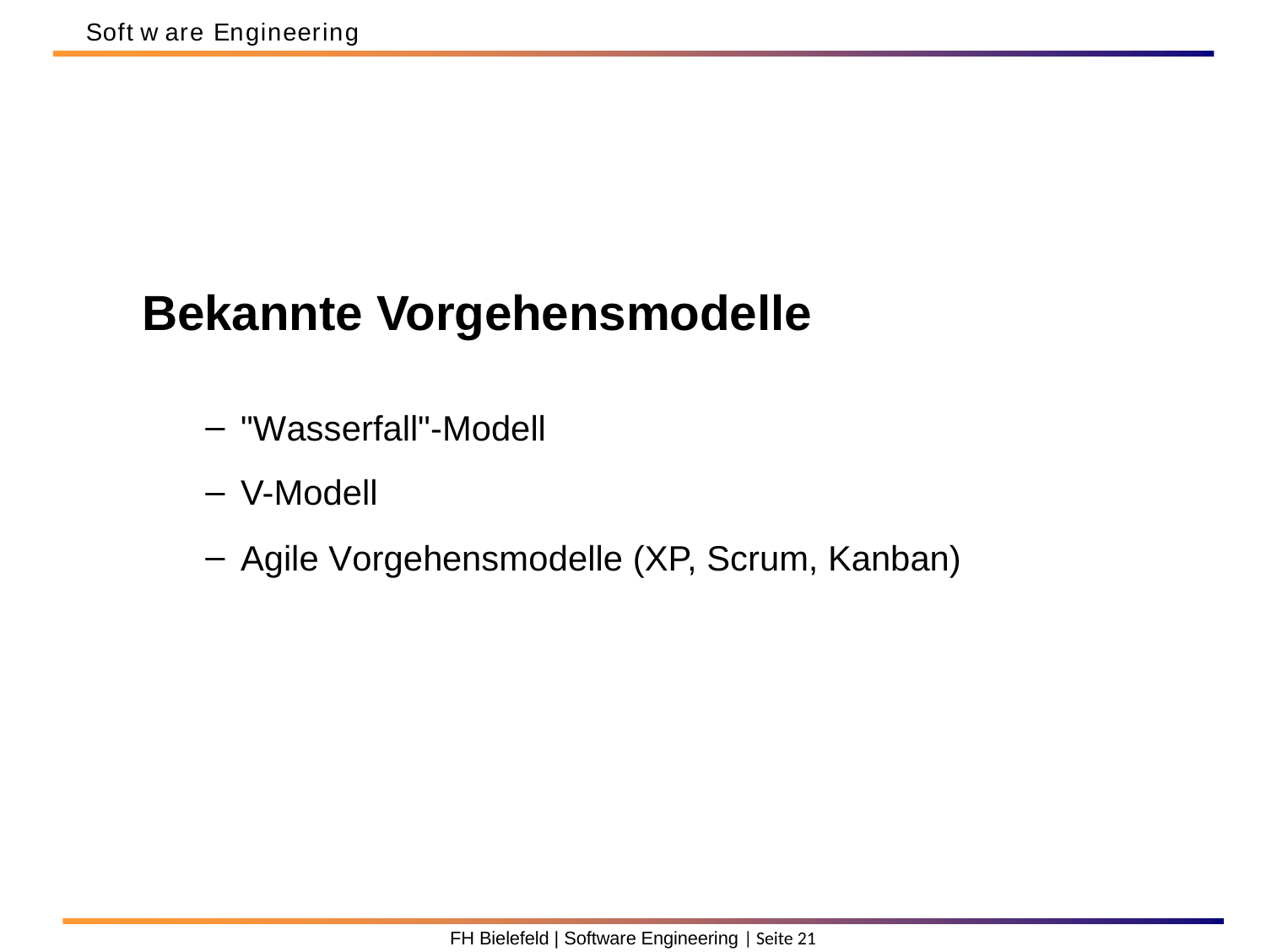

Soft w are Engineering

Bekannte Vorgehensmodelle

"Wasserfall"-Modell
V-Modell
Agile Vorgehensmodelle (XP, Scrum, Kanban)